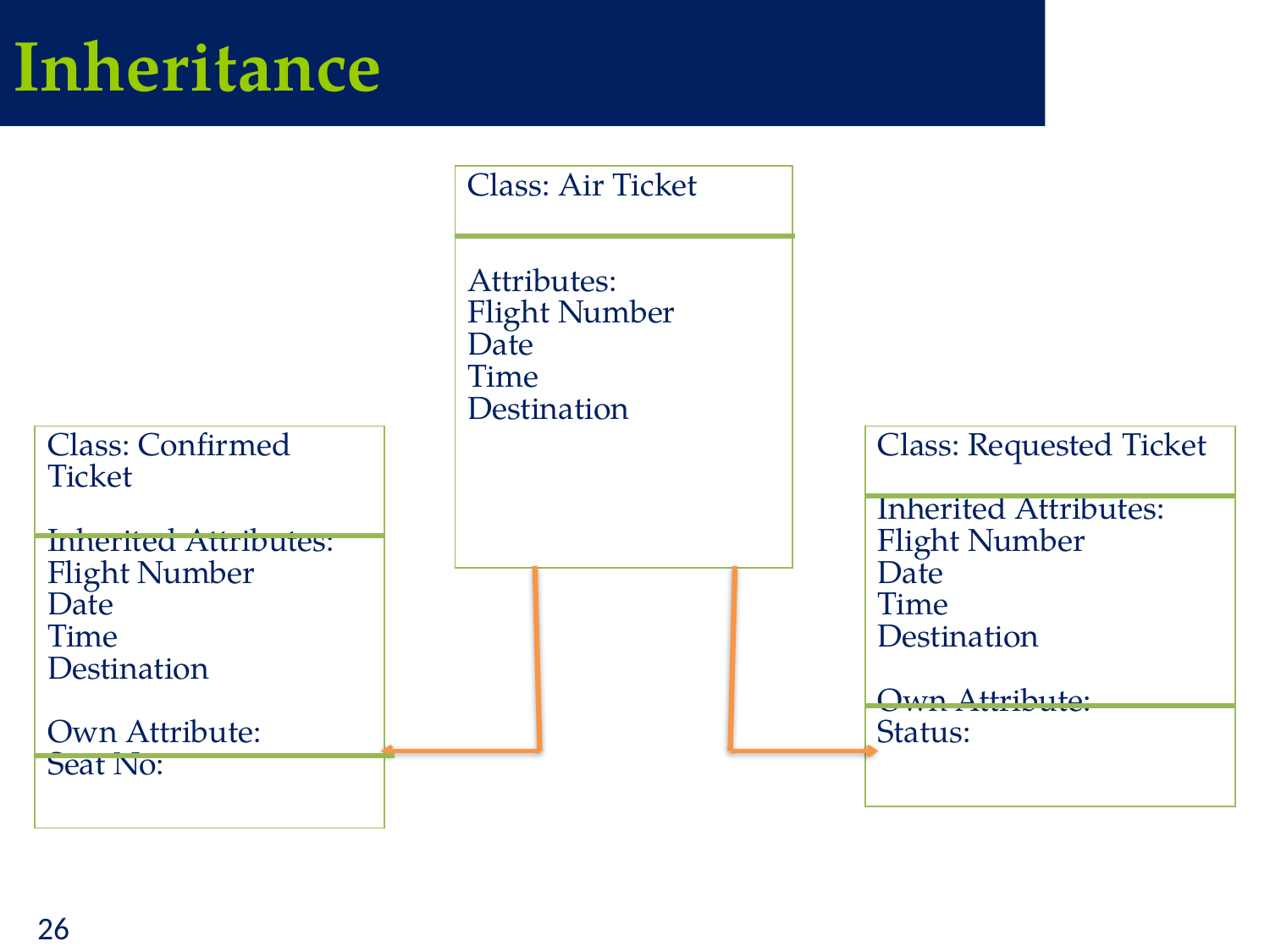

# Inheritance
| Class: Air Ticket Attributes: Flight Number Date Time Destination |
| --- |
| Class: Confirmed Ticket Inherited Attributes: Flight Number Date Time Destination Own Attribute: Seat No: |
| --- |
| Class: Requested Ticket Inherited Attributes: Flight Number Date Time Destination Own Attribute: Status: |
| --- |
26